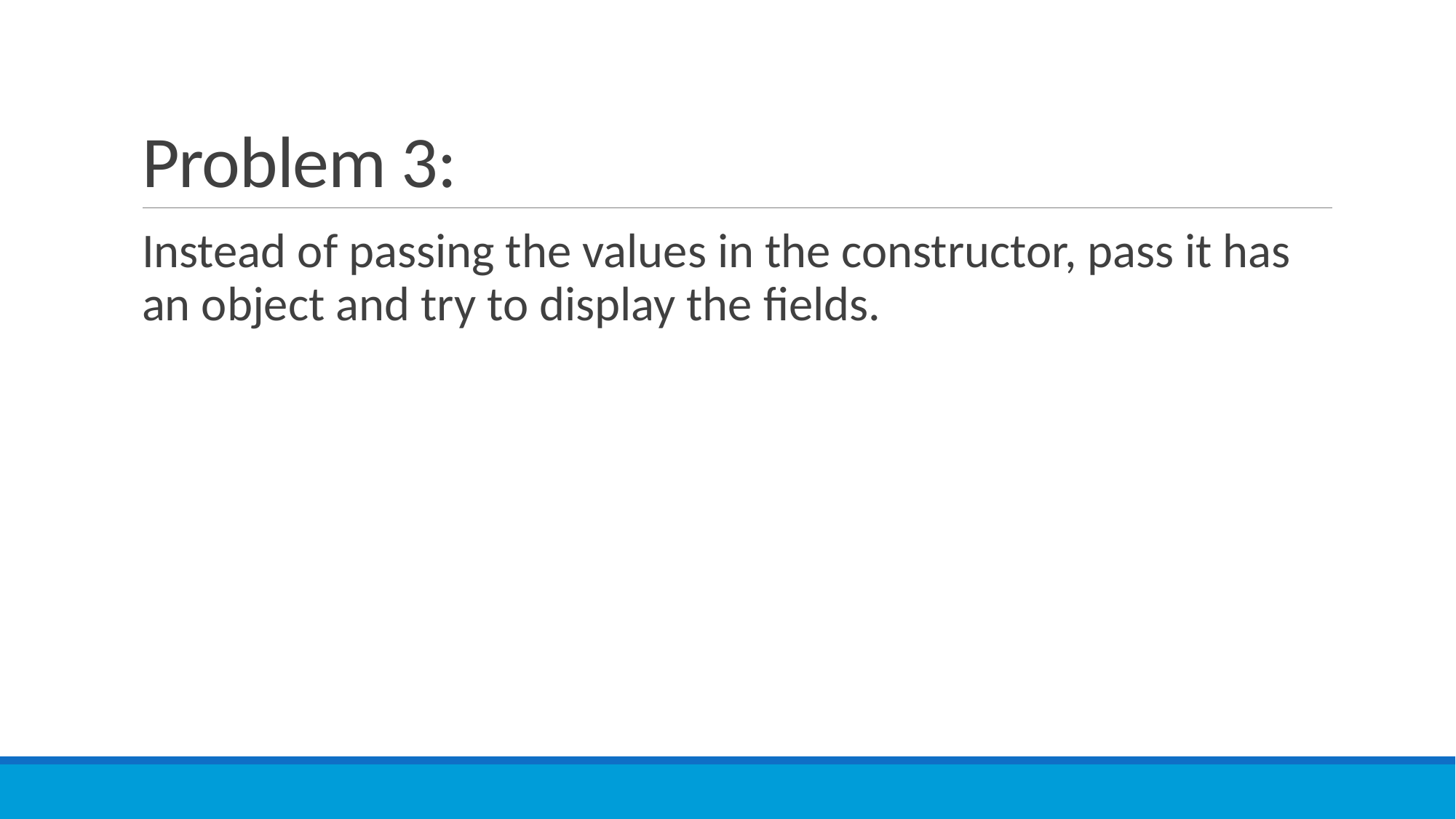

# Problem 3:
Instead of passing the values in the constructor, pass it has an object and try to display the fields.